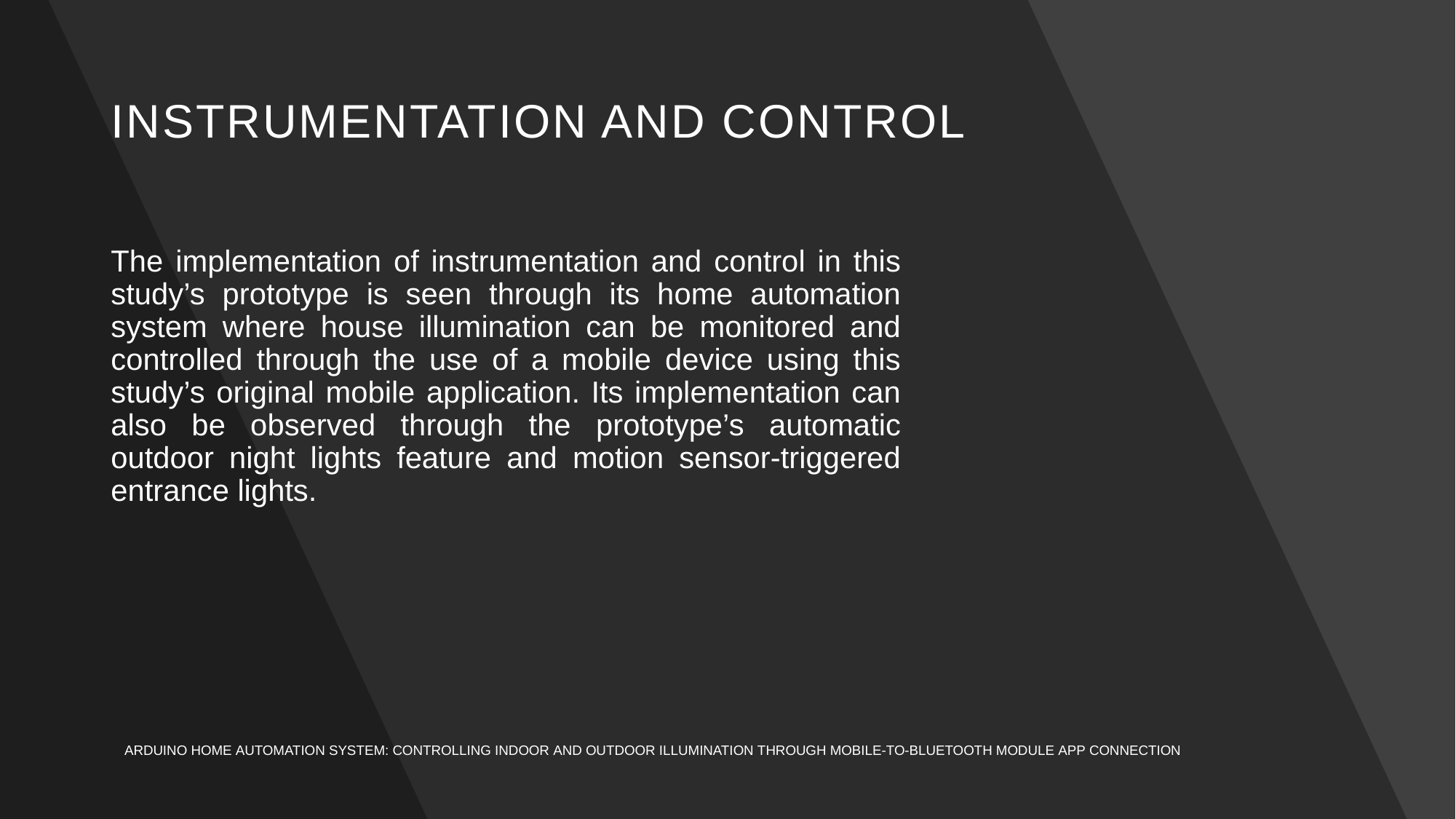

# Instrumentation and control
The implementation of instrumentation and control in this study’s prototype is seen through its home automation system where house illumination can be monitored and controlled through the use of a mobile device using this study’s original mobile application. Its implementation can also be observed through the prototype’s automatic outdoor night lights feature and motion sensor-triggered entrance lights.
ARDUINO HOME AUTOMATION SYSTEM: CONTROLLING INDOOR AND OUTDOOR ILLUMINATION THROUGH MOBILE-TO-BLUETOOTH MODULE APP CONNECTION